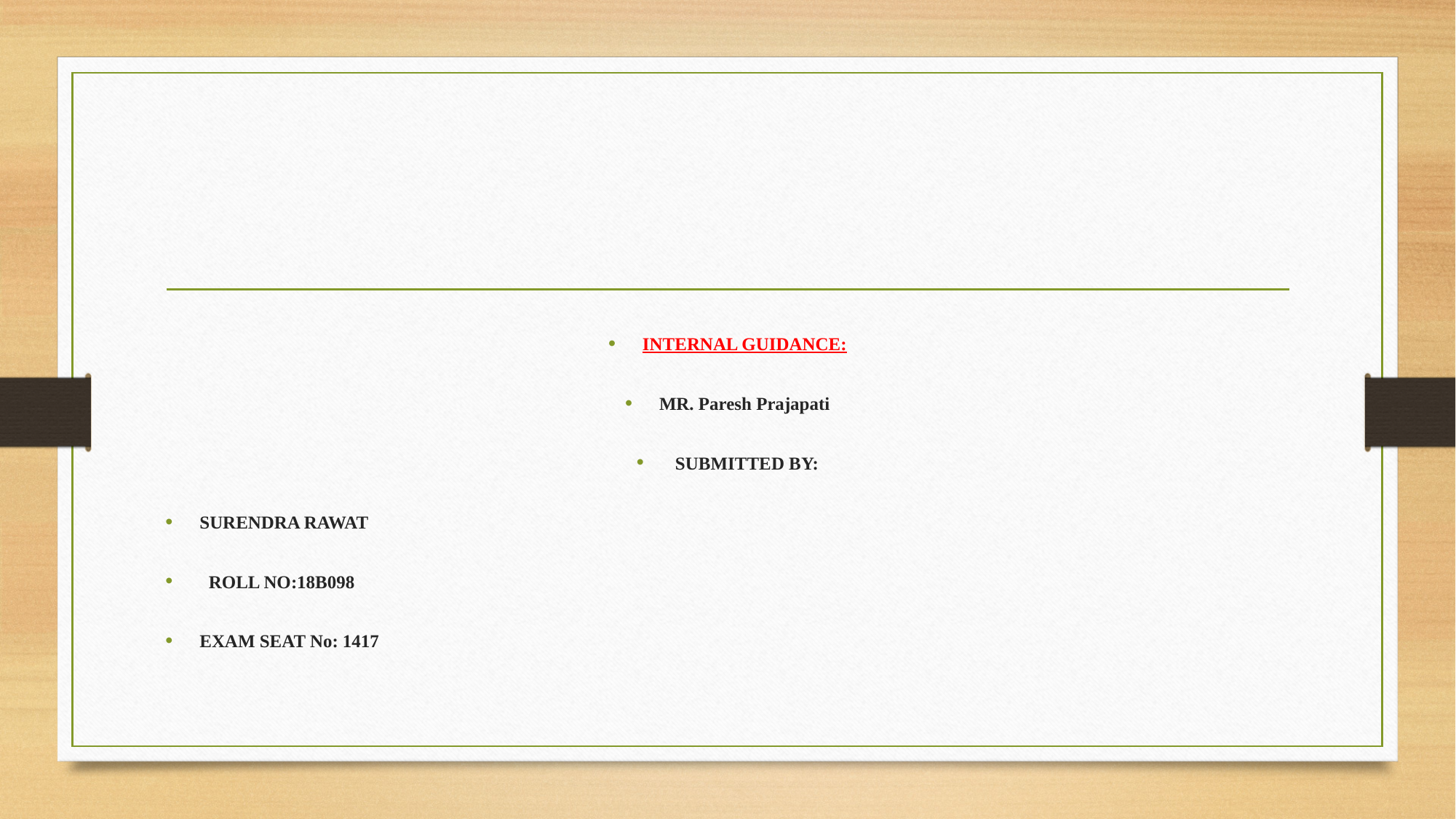

INTERNAL GUIDANCE:
MR. Paresh Prajapati
 SUBMITTED BY:
SURENDRA RAWAT
  ROLL NO:18B098
EXAM SEAT No: 1417